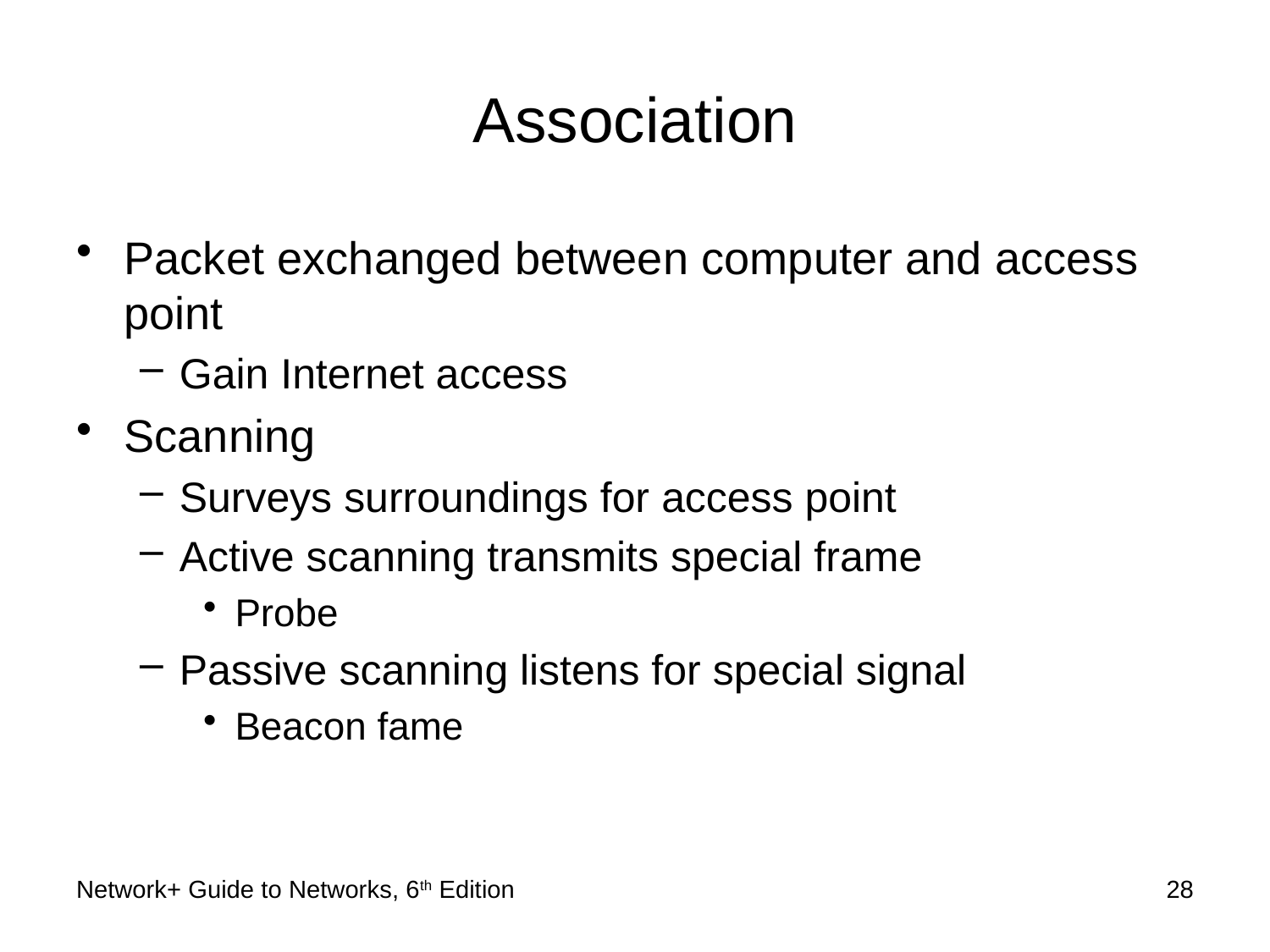

# Association
Packet exchanged between computer and access point
Gain Internet access
Scanning
Surveys surroundings for access point
Active scanning transmits special frame
Probe
Passive scanning listens for special signal
Beacon fame

Network+ Guide to Networks, 6th Edition
28